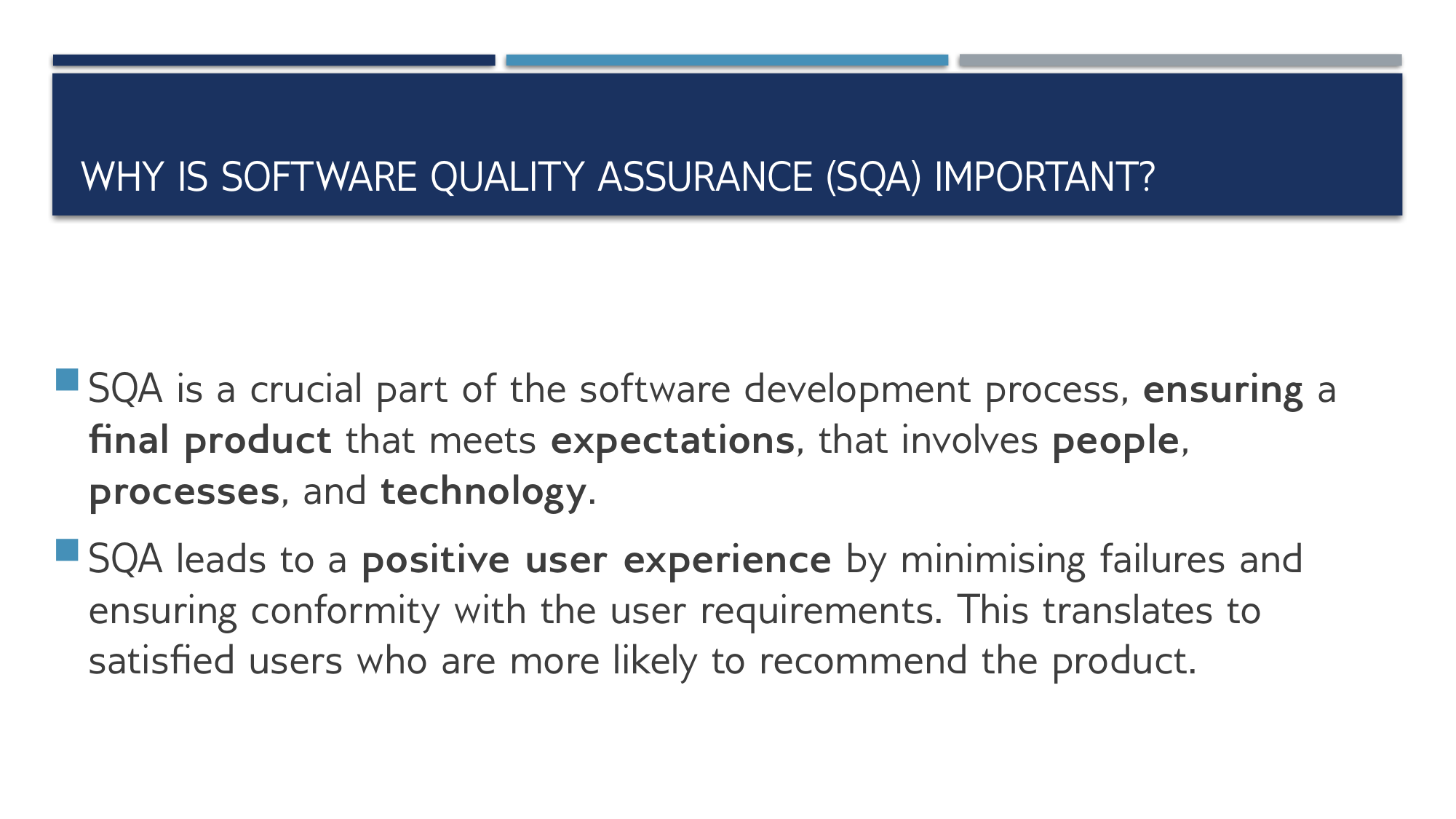

# Why is Software Quality Assurance (SQA) Important?
SQA is a crucial part of the software development process, ensuring a final product that meets expectations, that involves people, processes, and technology.
SQA leads to a positive user experience by minimising failures and ensuring conformity with the user requirements. This translates to satisfied users who are more likely to recommend the product.